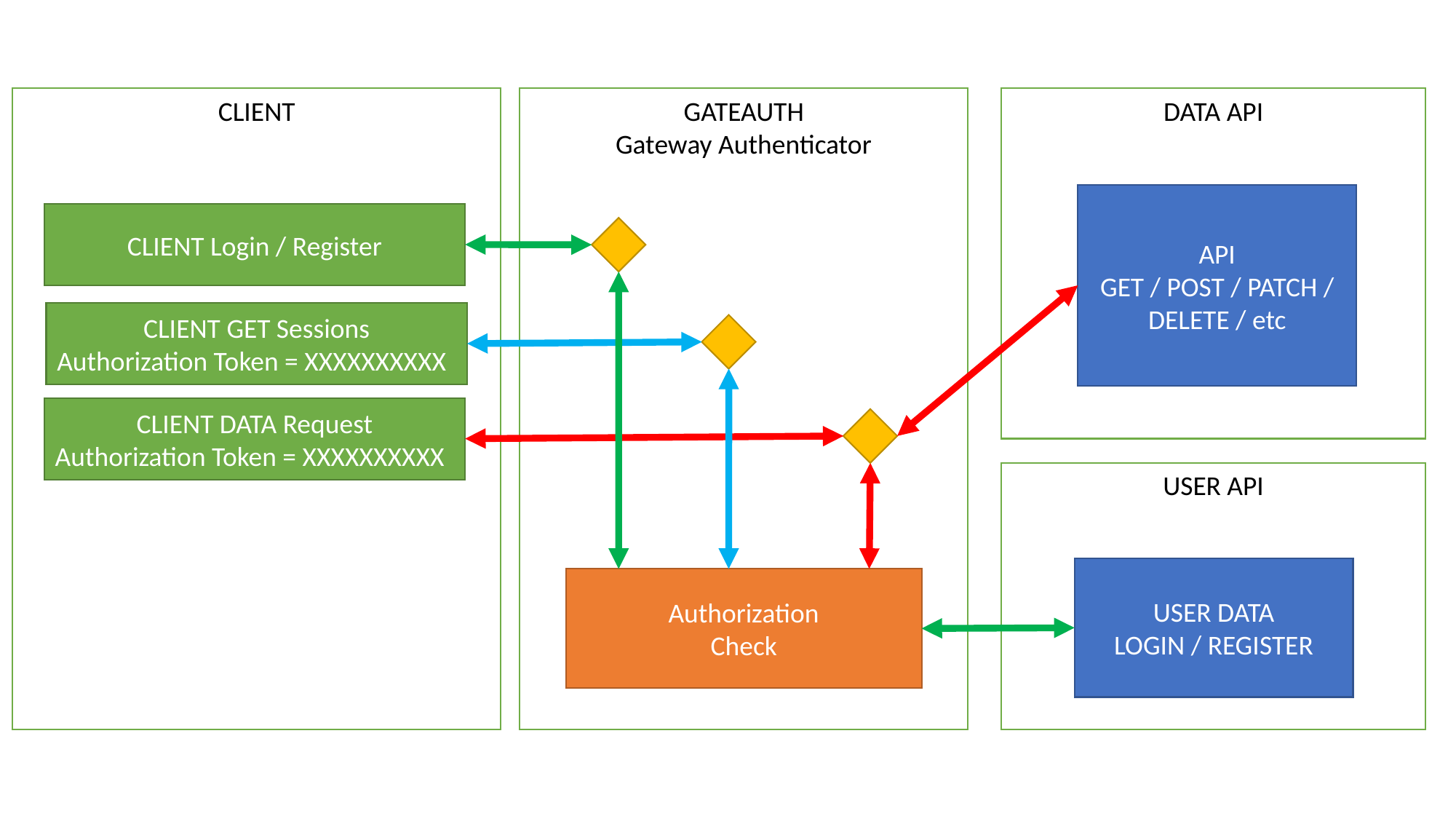

CLIENT
GATEAUTH
Gateway Authenticator
DATA API
API
GET / POST / PATCH / DELETE / etc
CLIENT Login / Register

CLIENT GET Sessions
Authorization Token = XXXXXXXXXX

CLIENT DATA Request
Authorization Token = XXXXXXXXXX

USER API
USER DATA
LOGIN / REGISTER
Authorization
Check